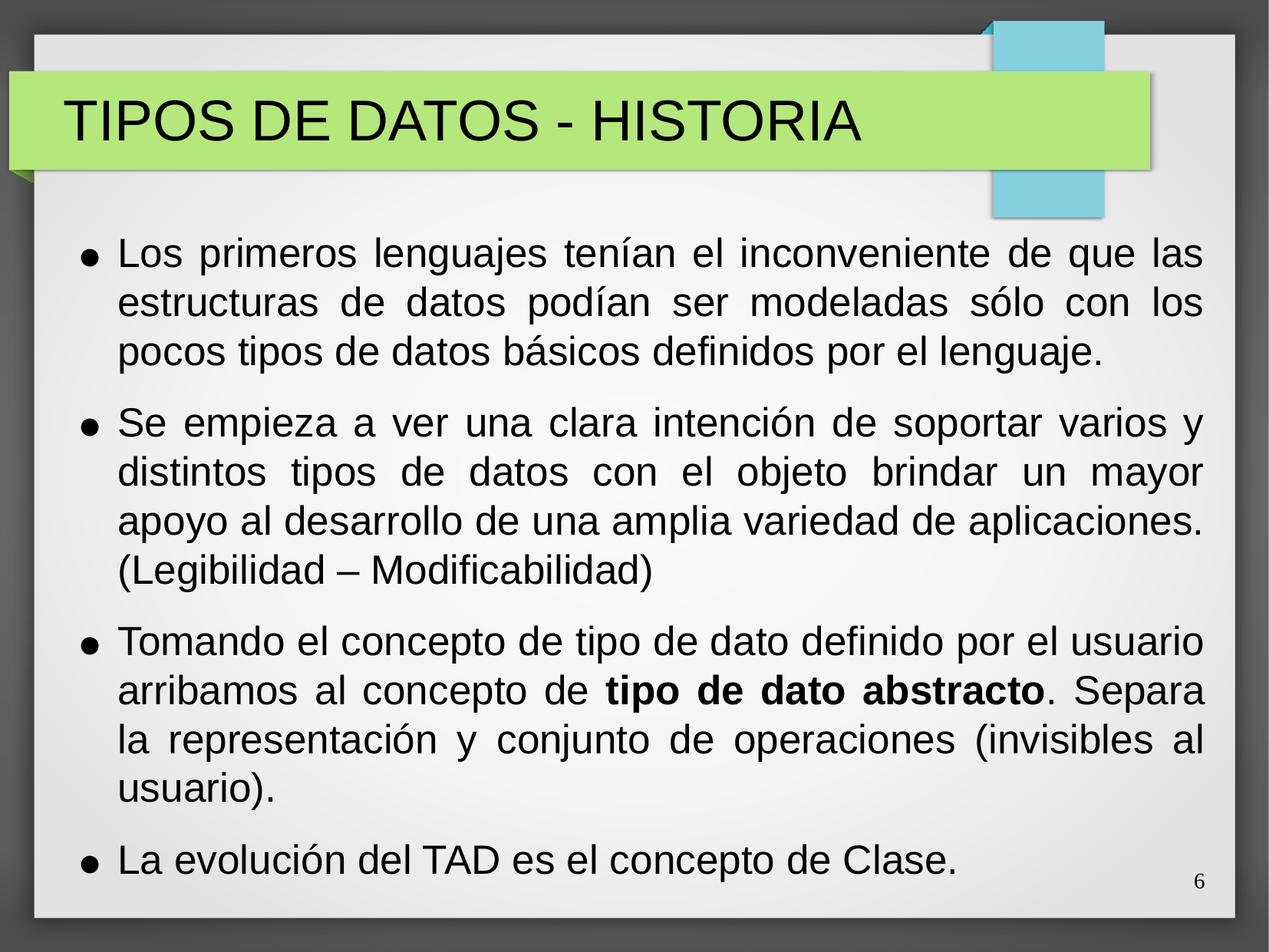

# TIPOS DE DATOS - HISTORIA
Los primeros lenguajes tenían el inconveniente de que las estructuras de datos podían ser modeladas sólo con los pocos tipos de datos básicos definidos por el lenguaje.
Se empieza a ver una clara intención de soportar varios y distintos tipos de datos con el objeto brindar un mayor apoyo al desarrollo de una amplia variedad de aplicaciones. (Legibilidad – Modificabilidad)
Tomando el concepto de tipo de dato definido por el usuario arribamos al concepto de tipo de dato abstracto. Separa la representación y conjunto de operaciones (invisibles al usuario).
La evolución del TAD es el concepto de Clase.
6